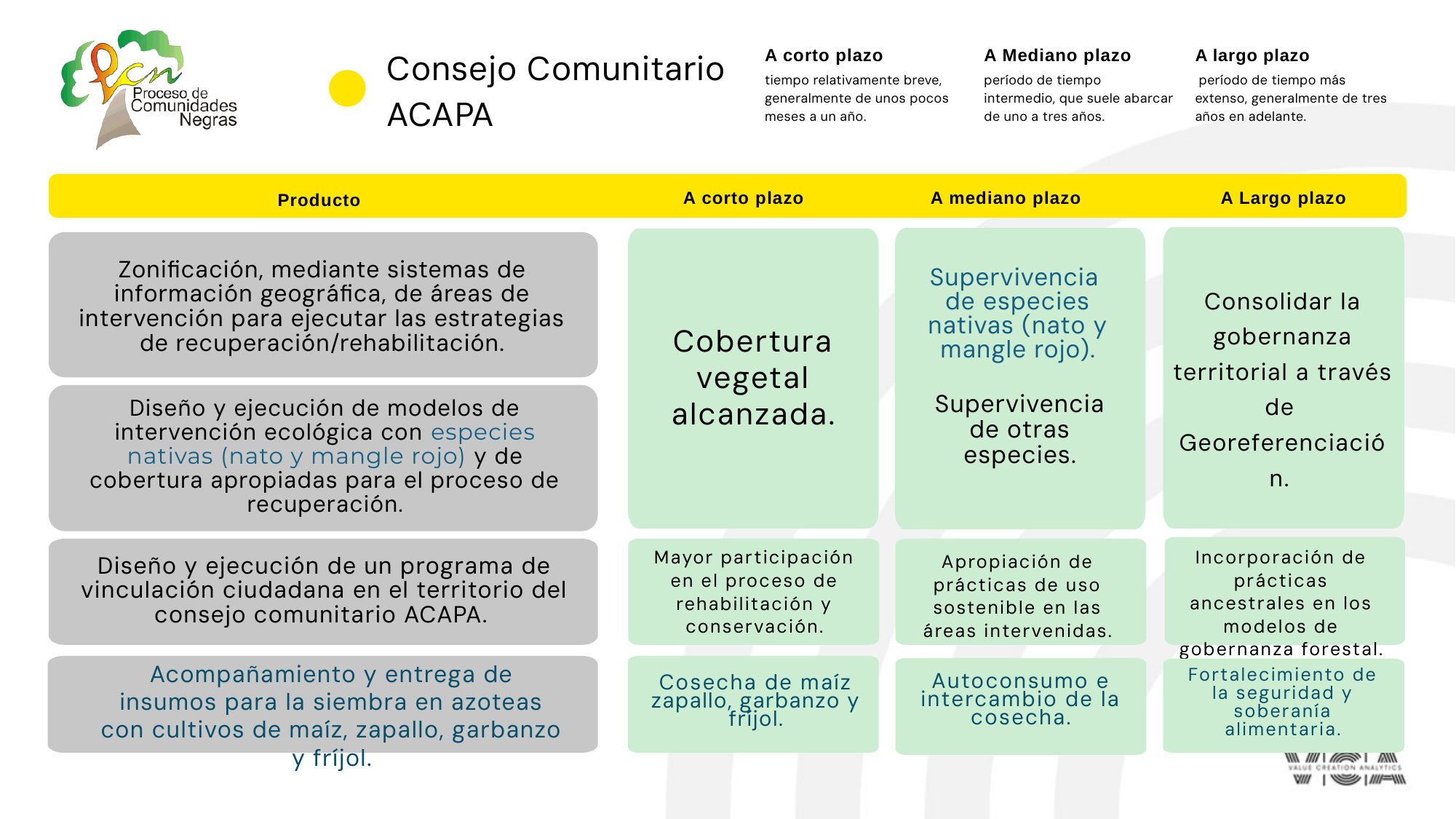

Consejo Comunitario ACAPA
A largo plazo
 período de tiempo más extenso, generalmente de tres años en adelante.
A corto plazo
tiempo relativamente breve, generalmente de unos pocos meses a un año.
A Mediano plazo
período de tiempo intermedio, que suele abarcar de uno a tres años.

A mediano plazo
A corto plazo
A Largo plazo
Producto

Zonificación, mediante sistemas de información geográfica, de áreas de intervención para ejecutar las estrategias de recuperación/rehabilitación.
Supervivencia
de especies nativas (nato y mangle rojo).
Consolidar la gobernanza territorial a través de
Georeferenciación.
Cobertura vegetal alcanzada.

Supervivencia de otras especies.
Diseño y ejecución de modelos de intervención ecológica con especies nativas (nato y mangle rojo) y de cobertura apropiadas para el proceso de recuperación.

Incorporación de prácticas ancestrales en los modelos de gobernanza forestal.
Mayor participación en el proceso de rehabilitación y conservación.
Apropiación de prácticas de uso sostenible en las áreas intervenidas.
Diseño y ejecución de un programa de vinculación ciudadana en el territorio del consejo comunitario ACAPA.

Acompañamiento y entrega de insumos para la siembra en azoteas con cultivos de maíz, zapallo, garbanzo y fríjol.
Fortalecimiento de la seguridad y soberanía alimentaria.
Autoconsumo e intercambio de la cosecha.
Cosecha de maíz zapallo, garbanzo y fríjol.